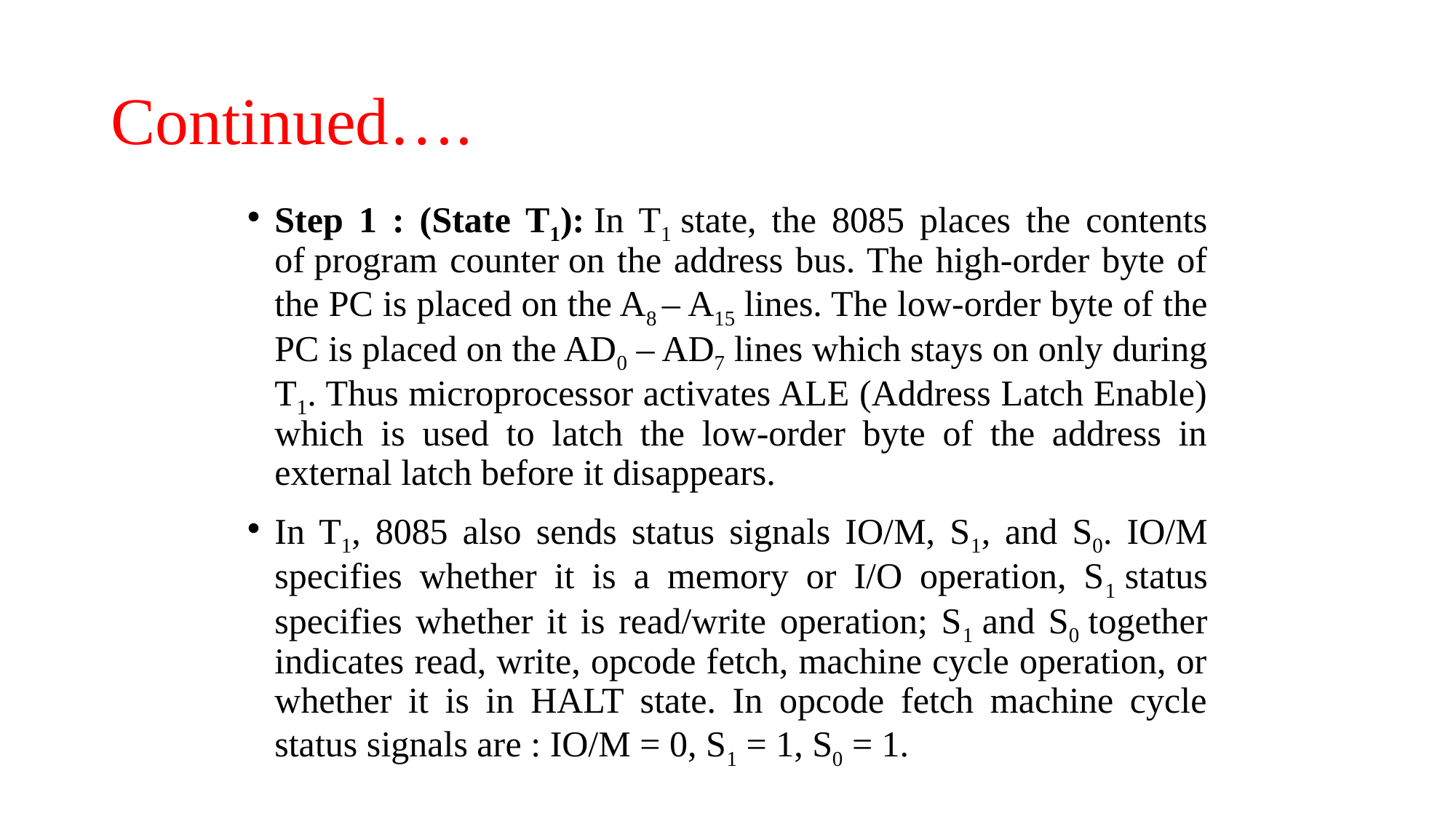

# Continued….
Step 1 : (State T1): In T1 state, the 8085 places the contents of program counter on the address bus. The high-order byte of the PC is placed on the A8 – A15 lines. The low-order byte of the PC is placed on the AD0 – AD7 lines which stays on only during T1. Thus microprocessor activates ALE (Address Latch Enable) which is used to latch the low-order byte of the address in external latch before it disappears.
In T1, 8085 also sends status signals IO/M, S1, and S0. IO/M specifies whether it is a memory or I/O operation, S1 status specifies whether it is read/write operation; S1 and S0 together indicates read, write, opcode fetch, machine cycle operation, or whether it is in HALT state. In opcode fetch machine cycle status signals are : IO/M = 0, S1 = 1, S0 = 1.